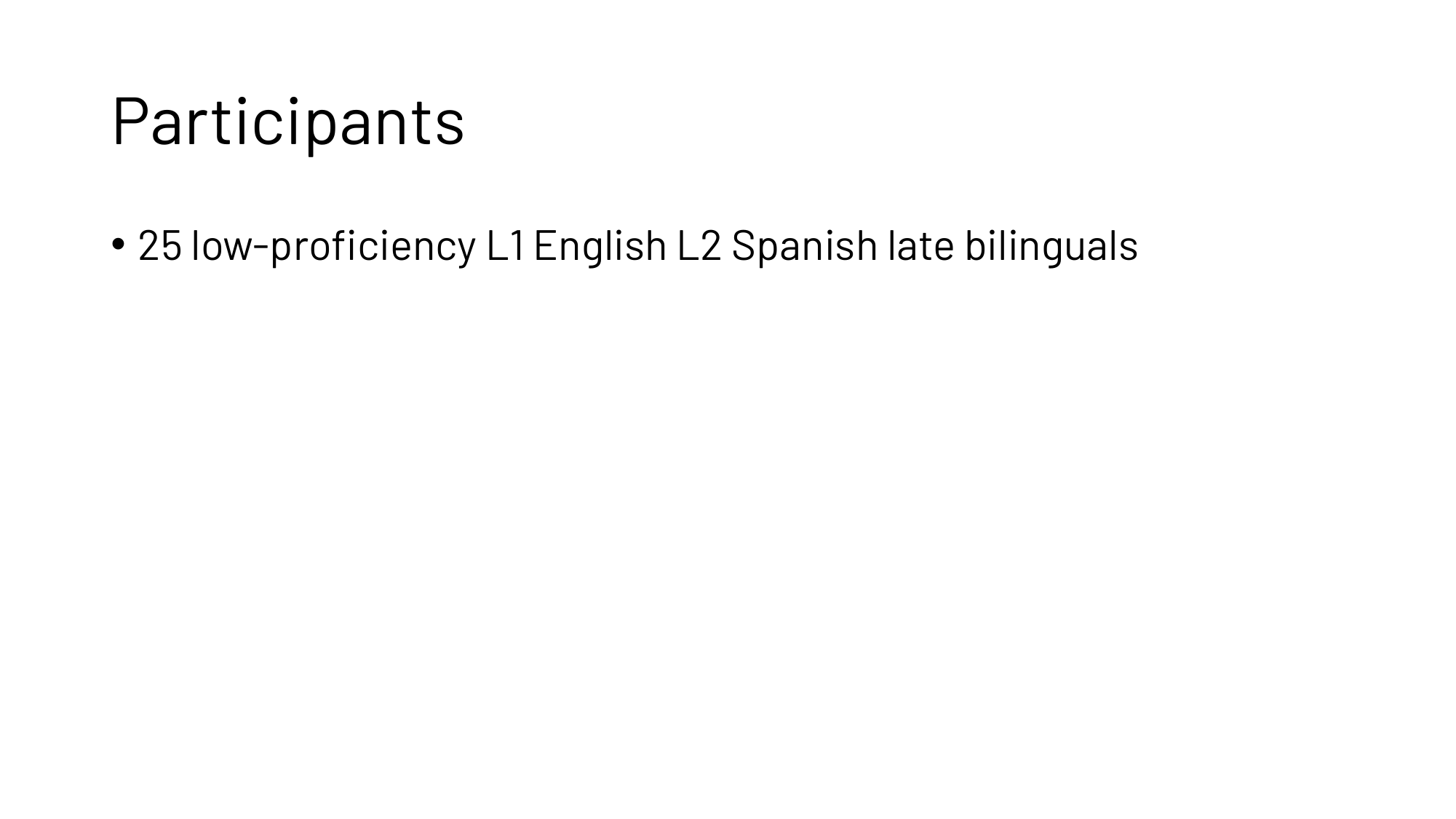

# Participants
25 low-proficiency L1 English L2 Spanish late bilinguals